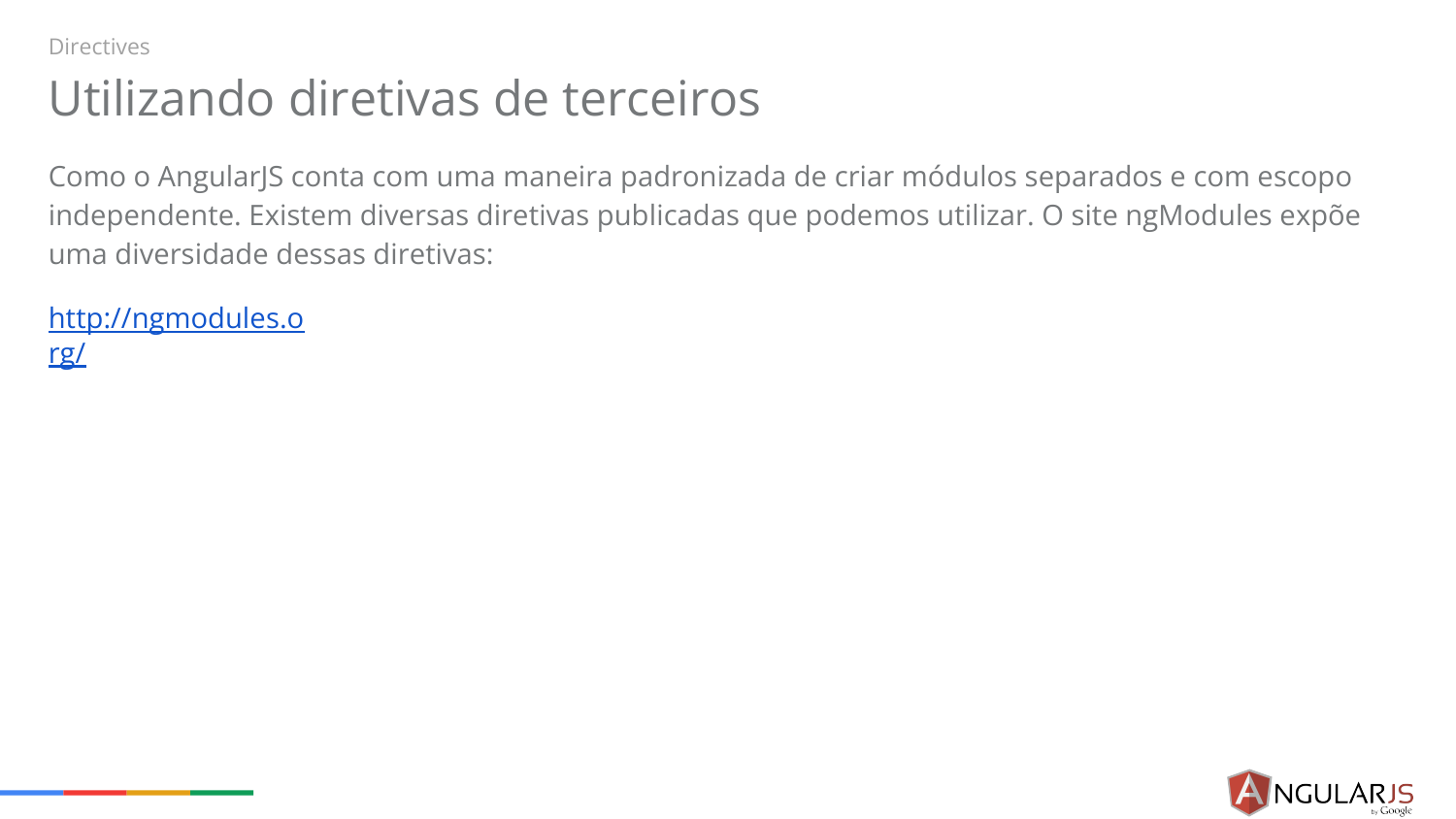

Directives
# Utilizando diretivas de terceiros
Como o AngularJS conta com uma maneira padronizada de criar módulos separados e com escopo independente. Existem diversas diretivas publicadas que podemos utilizar. O site ngModules expõe uma diversidade dessas diretivas:
http://ngmodules.org/